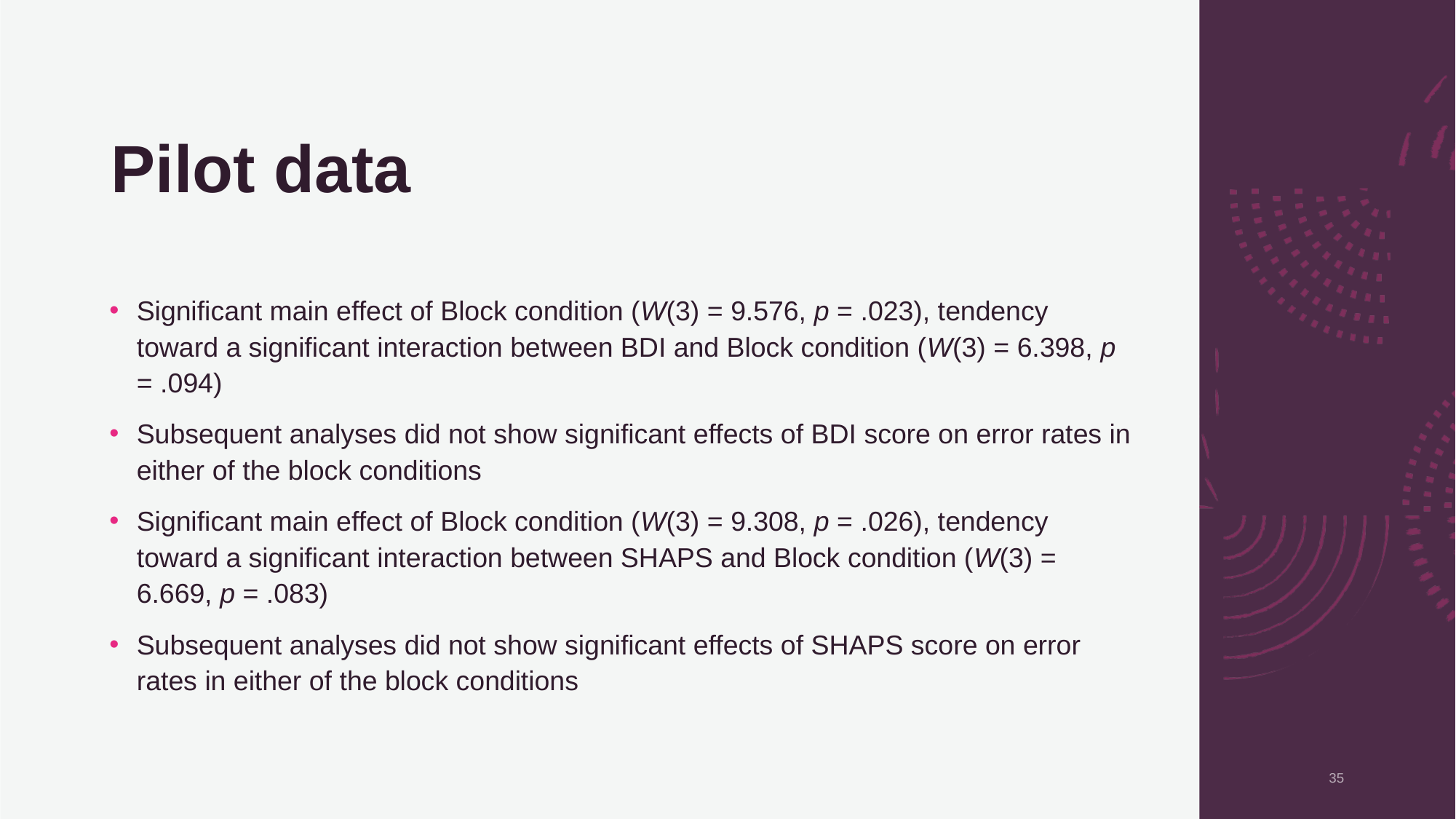

# Pilot data
Significant main effect of Block condition (W(3) = 9.576, p = .023), tendency toward a significant interaction between BDI and Block condition (W(3) = 6.398, p = .094)
Subsequent analyses did not show significant effects of BDI score on error rates in either of the block conditions
Significant main effect of Block condition (W(3) = 9.308, p = .026), tendency toward a significant interaction between SHAPS and Block condition (W(3) = 6.669, p = .083)
Subsequent analyses did not show significant effects of SHAPS score on error rates in either of the block conditions

35